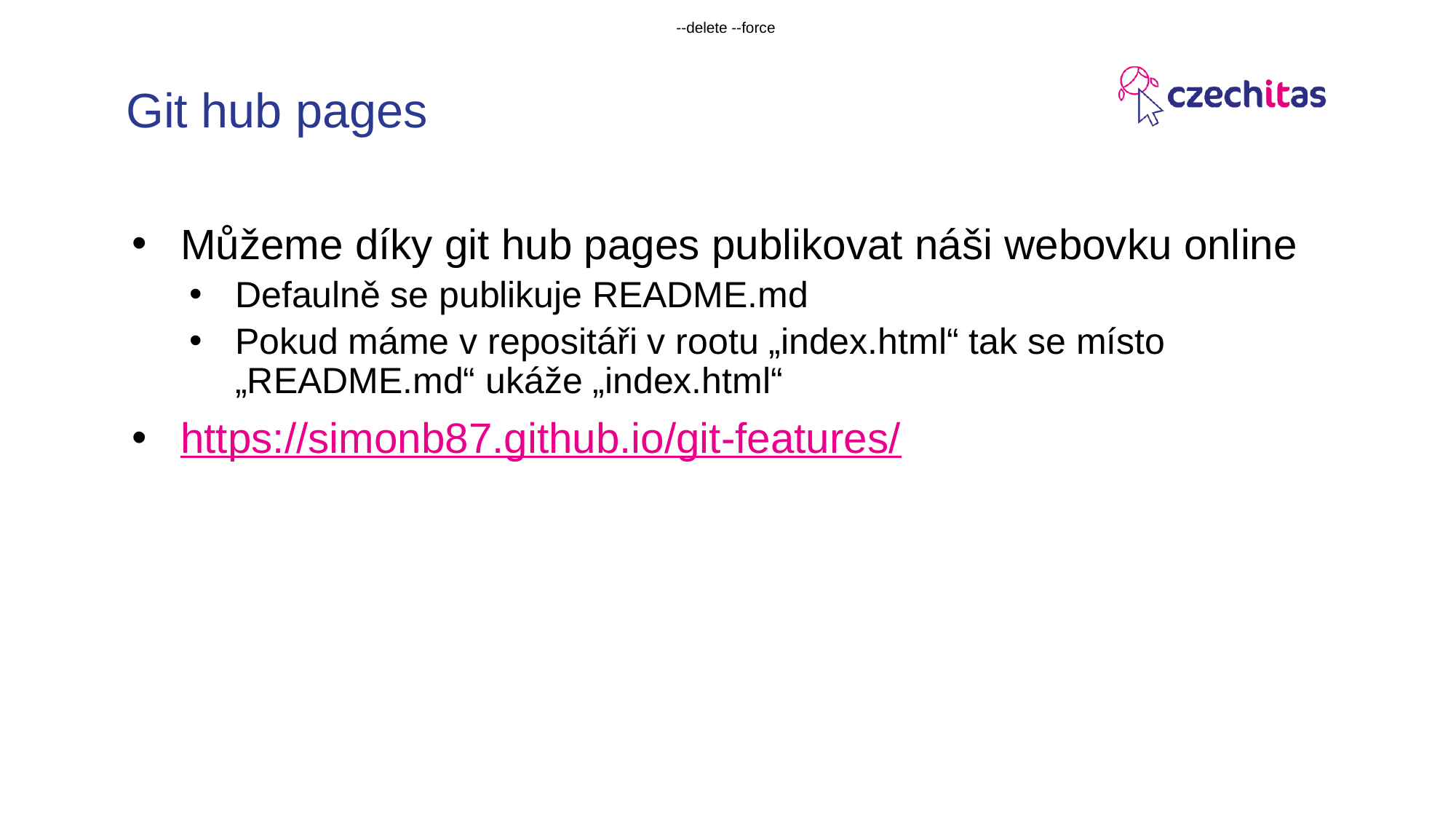

--delete --force
# Git hub pages
Můžeme díky git hub pages publikovat náši webovku online
Defaulně se publikuje README.md
Pokud máme v repositáři v rootu „index.html“ tak se místo „README.md“ ukáže „index.html“
https://simonb87.github.io/git-features/